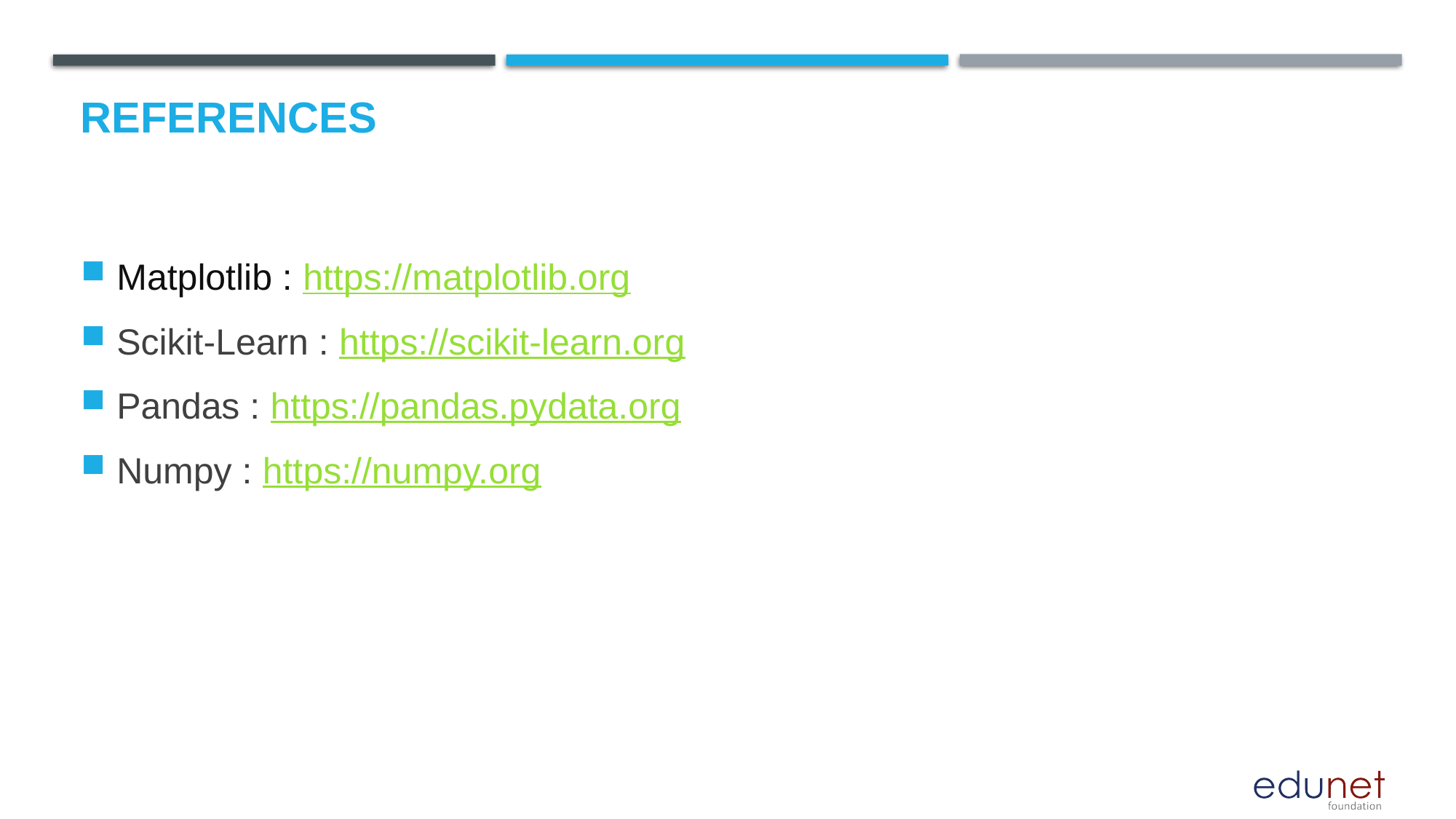

# References
Matplotlib : https://matplotlib.org
Scikit-Learn : https://scikit-learn.org
Pandas : https://pandas.pydata.org
Numpy : https://numpy.org